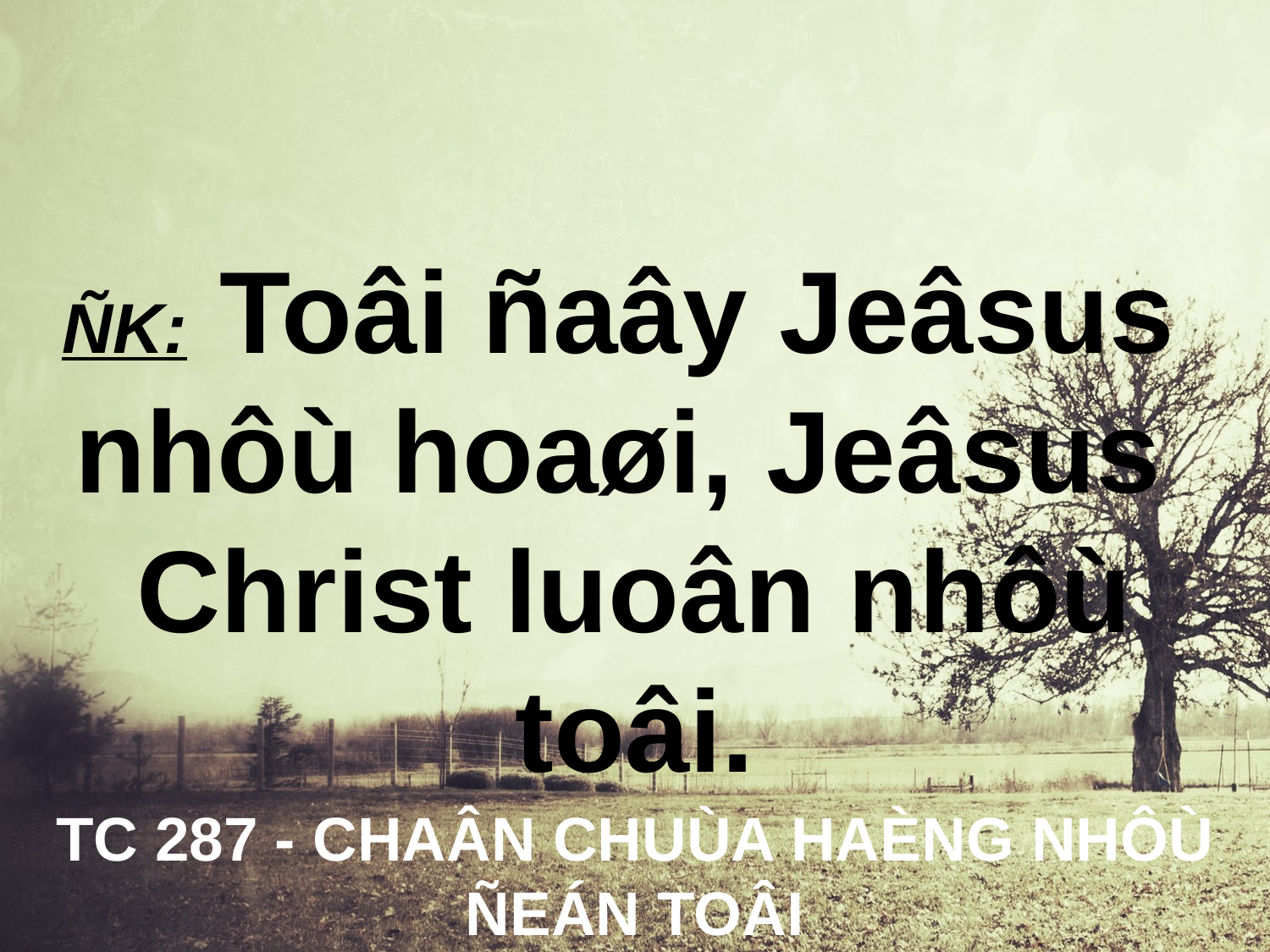

ÑK: Toâi ñaây Jeâsus
nhôù hoaøi, Jeâsus
Christ luoân nhôù toâi.
TC 287 - CHAÂN CHUÙA HAÈNG NHÔÙ ÑEÁN TOÂI